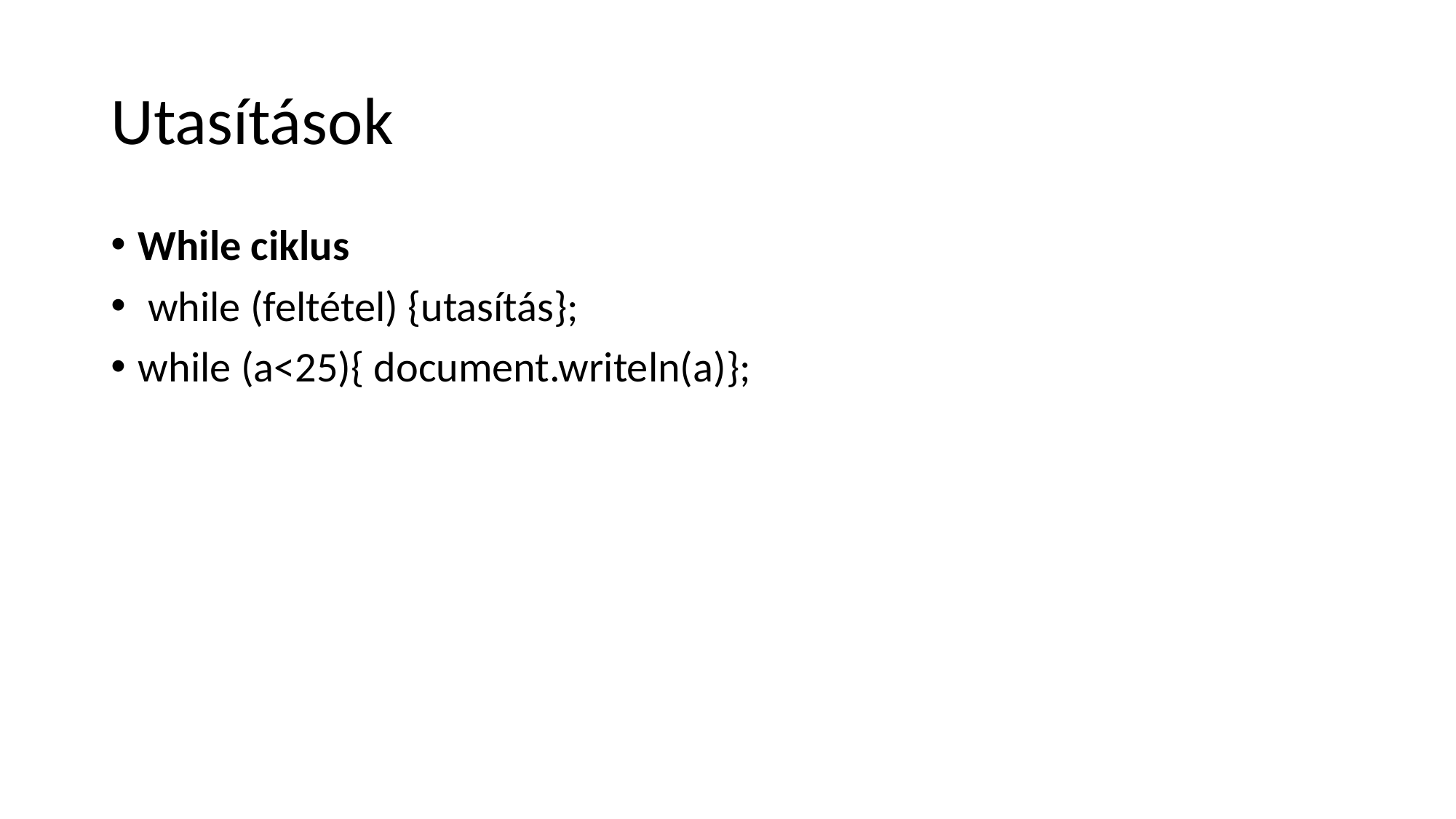

# Utasítások
While ciklus
 while (feltétel) {utasítás};
while (a<25){ document.writeln(a)};